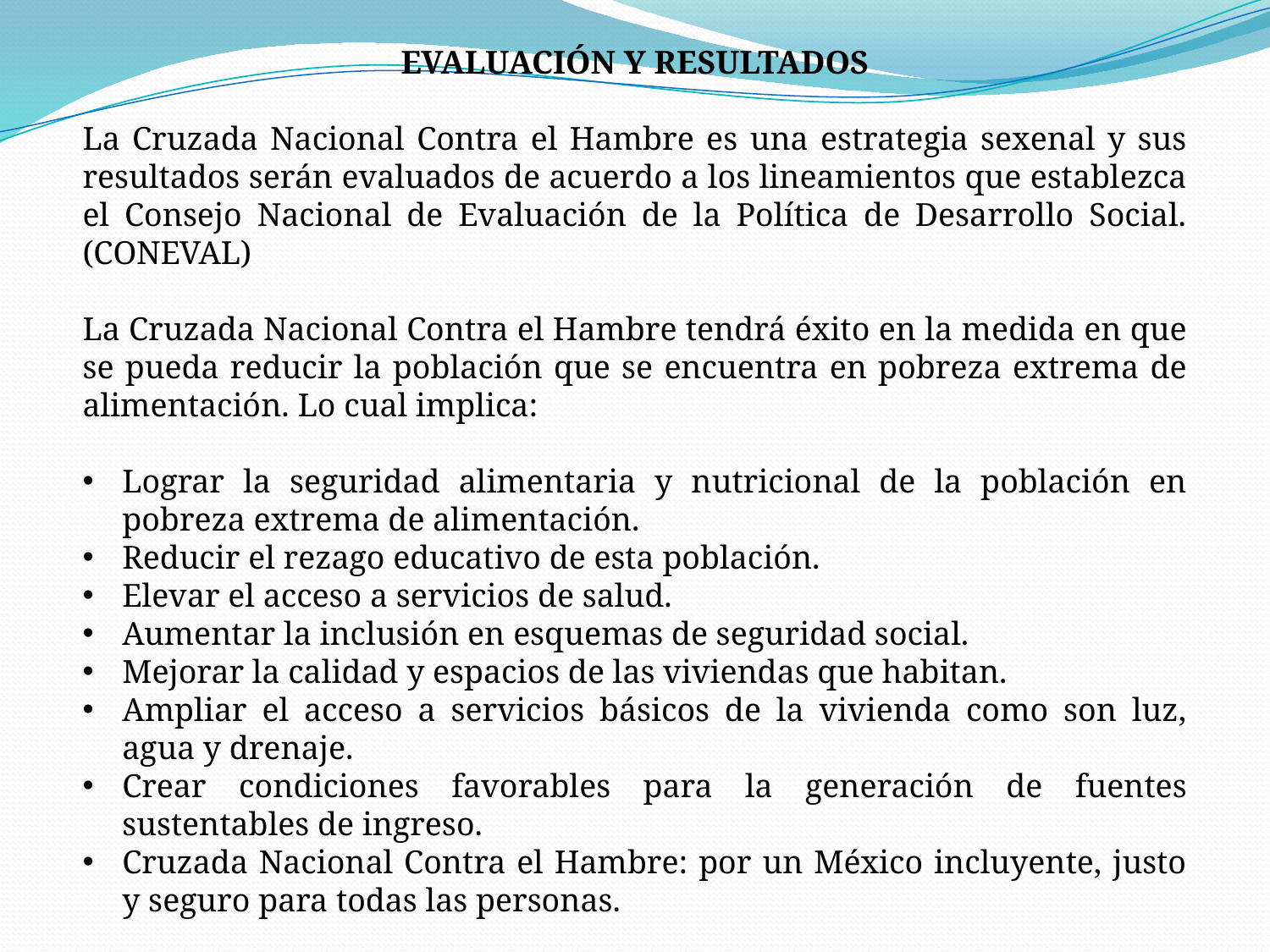

EVALUACIÓN Y RESULTADOS

La Cruzada Nacional Contra el Hambre es una estrategia sexenal y sus resultados serán evaluados de acuerdo a los lineamientos que establezca el Consejo Nacional de Evaluación de la Política de Desarrollo Social. (CONEVAL)

La Cruzada Nacional Contra el Hambre tendrá éxito en la medida en que se pueda reducir la población que se encuentra en pobreza extrema de alimentación. Lo cual implica:

Lograr la seguridad alimentaria y nutricional de la población en pobreza extrema de alimentación.
Reducir el rezago educativo de esta población.
Elevar el acceso a servicios de salud.
Aumentar la inclusión en esquemas de seguridad social.
Mejorar la calidad y espacios de las viviendas que habitan.
Ampliar el acceso a servicios básicos de la vivienda como son luz, agua y drenaje.
Crear condiciones favorables para la generación de fuentes sustentables de ingreso.
Cruzada Nacional Contra el Hambre: por un México incluyente, justo y seguro para todas las personas.